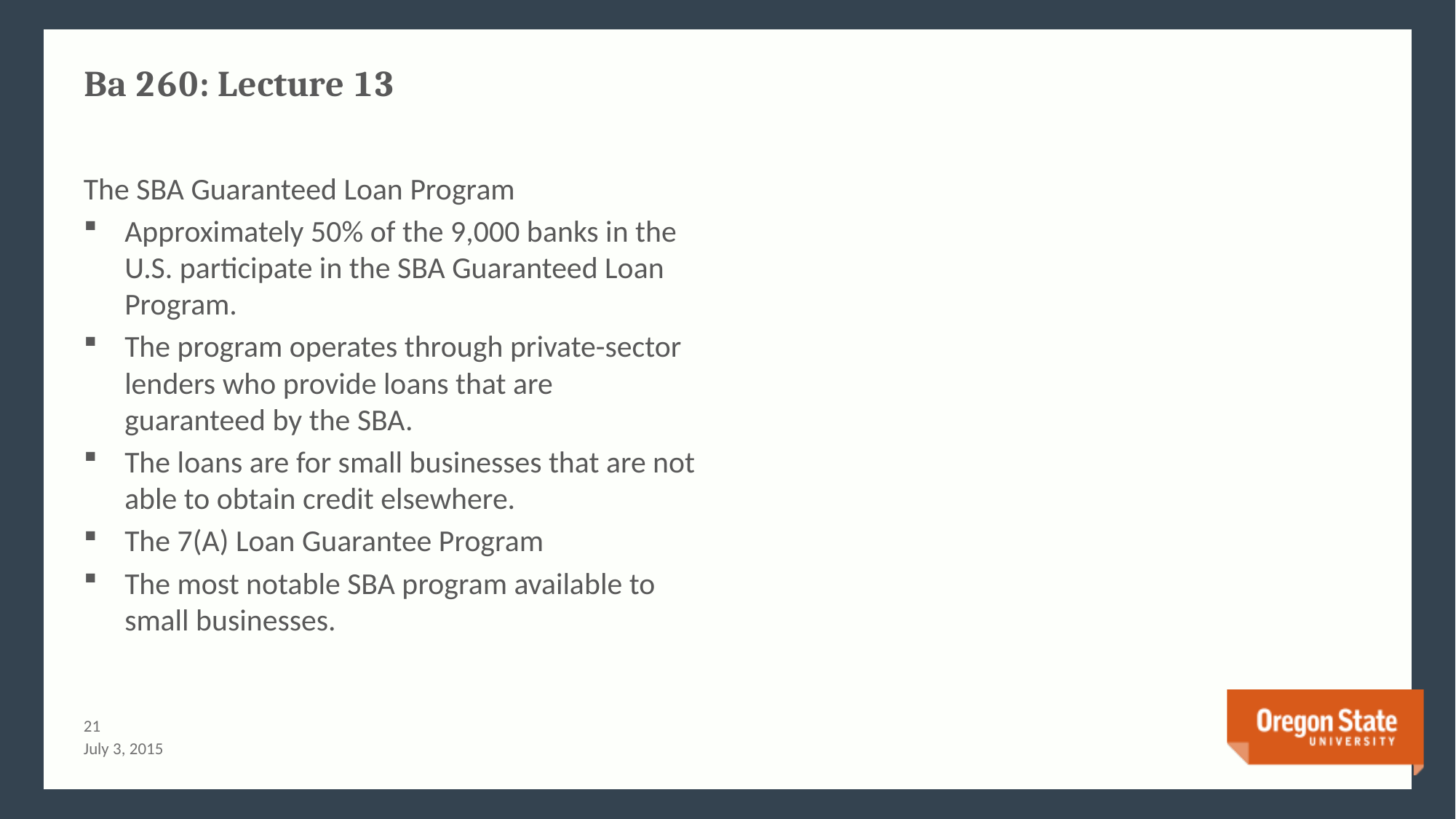

# Ba 260: Lecture 13
The SBA Guaranteed Loan Program
Approximately 50% of the 9,000 banks in the U.S. participate in the SBA Guaranteed Loan Program.
The program operates through private-sector lenders who provide loans that are guaranteed by the SBA.
The loans are for small businesses that are not able to obtain credit elsewhere.
The 7(A) Loan Guarantee Program
The most notable SBA program available to small businesses.

21
July 3, 2015